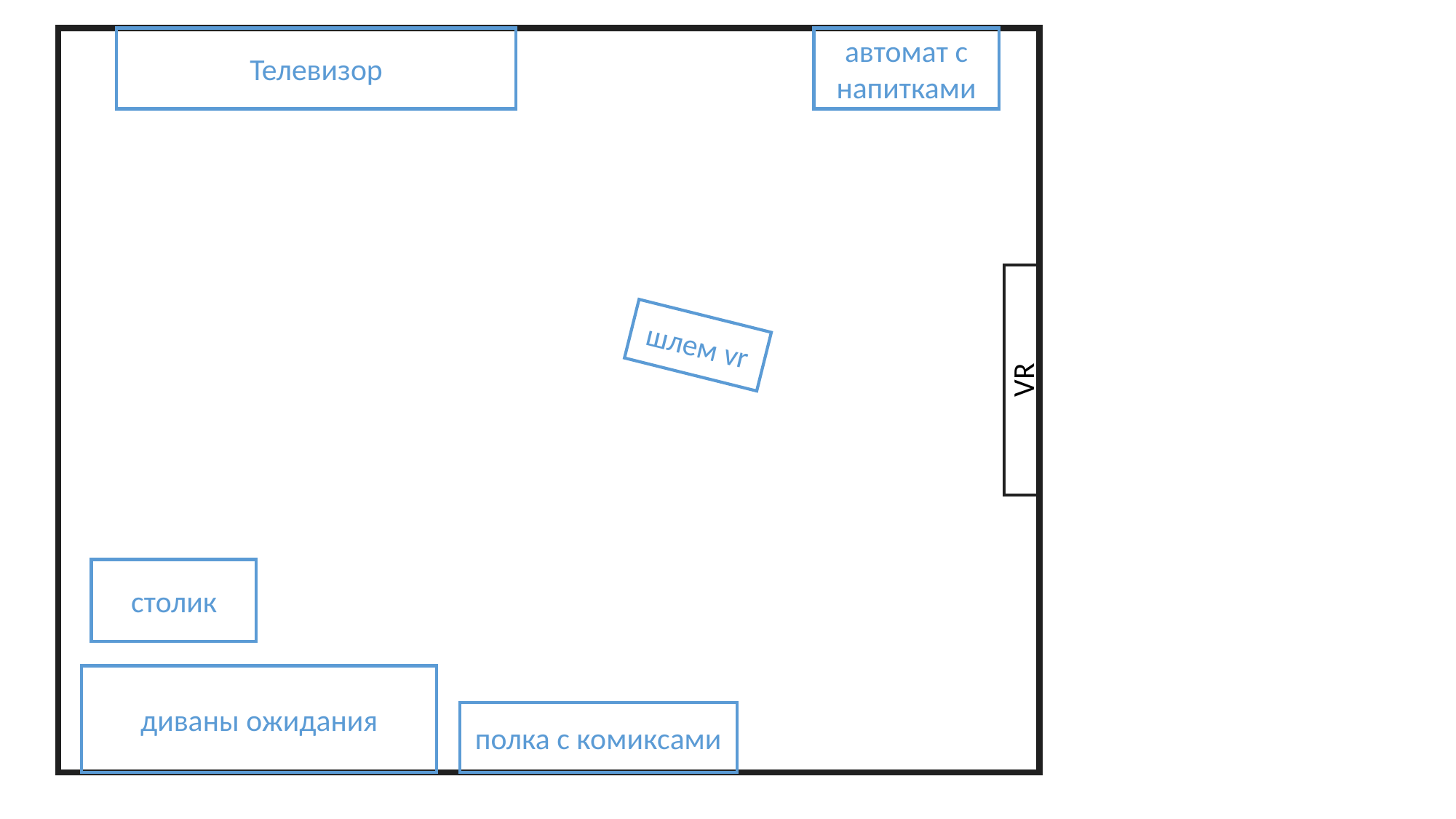

Телевизор
автомат с напитками
шлем vr
VR
столик
диваны ожидания
полка с комиксами